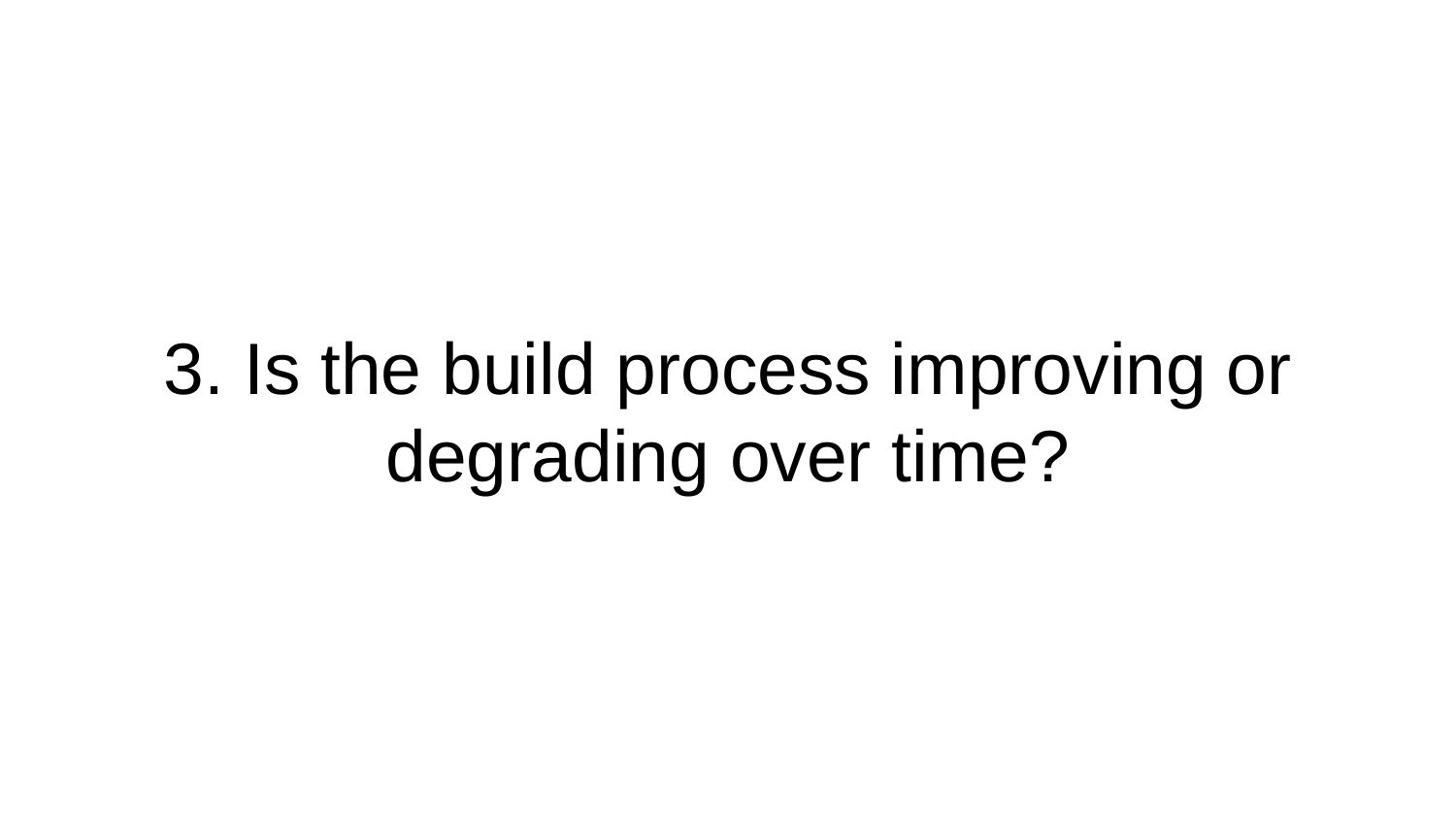

# 3. Is the build process improving or degrading over time?